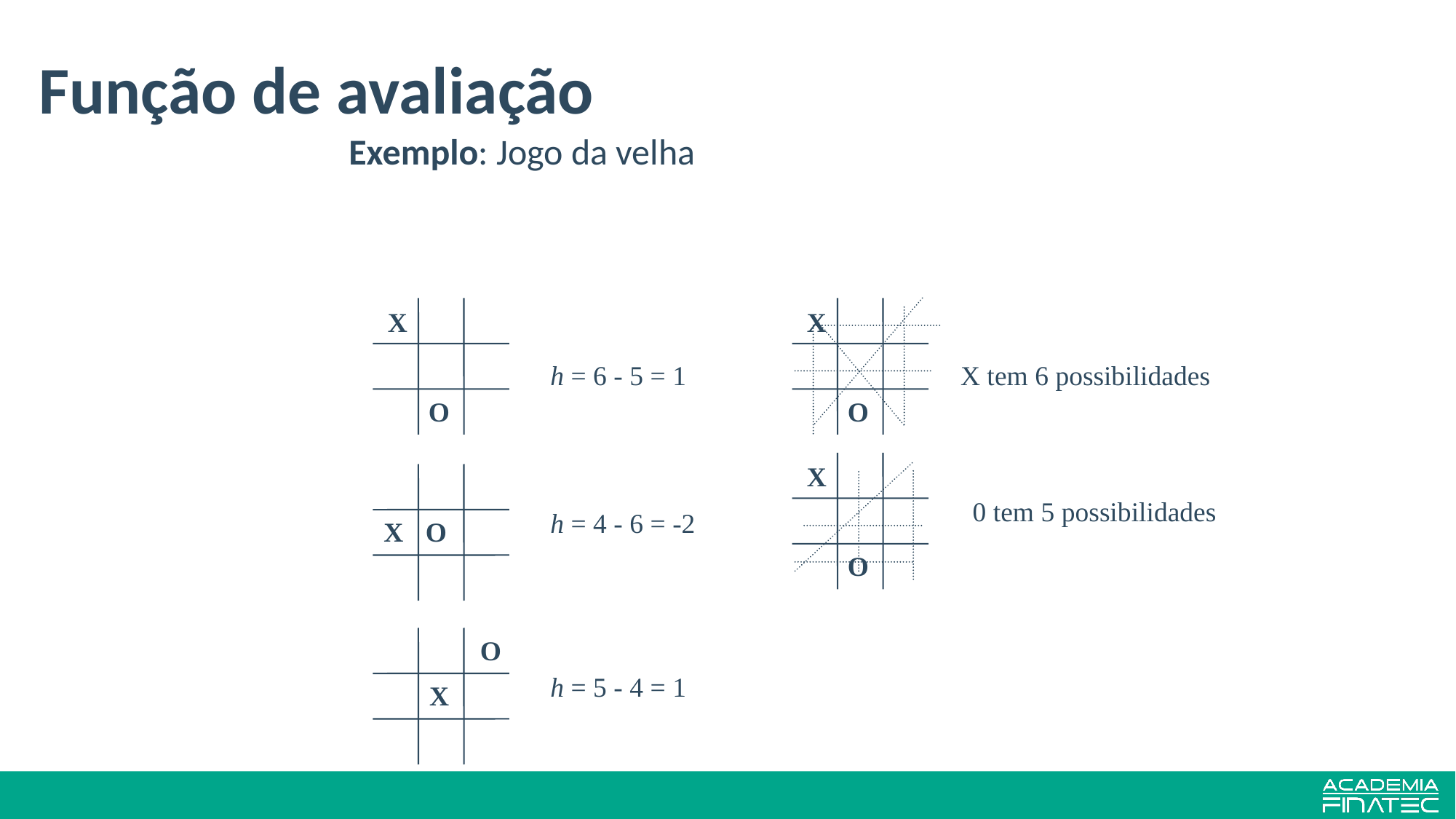

# Função de avaliação
	Exemplo: Jogo da velha

X

O
h = 6 - 5 = 1

X

X tem 6 possibilidades

O

X

0 tem 5 possibilidades

O

X
O

h = 4 - 6 = -2

O

X

h = 5 - 4 = 1